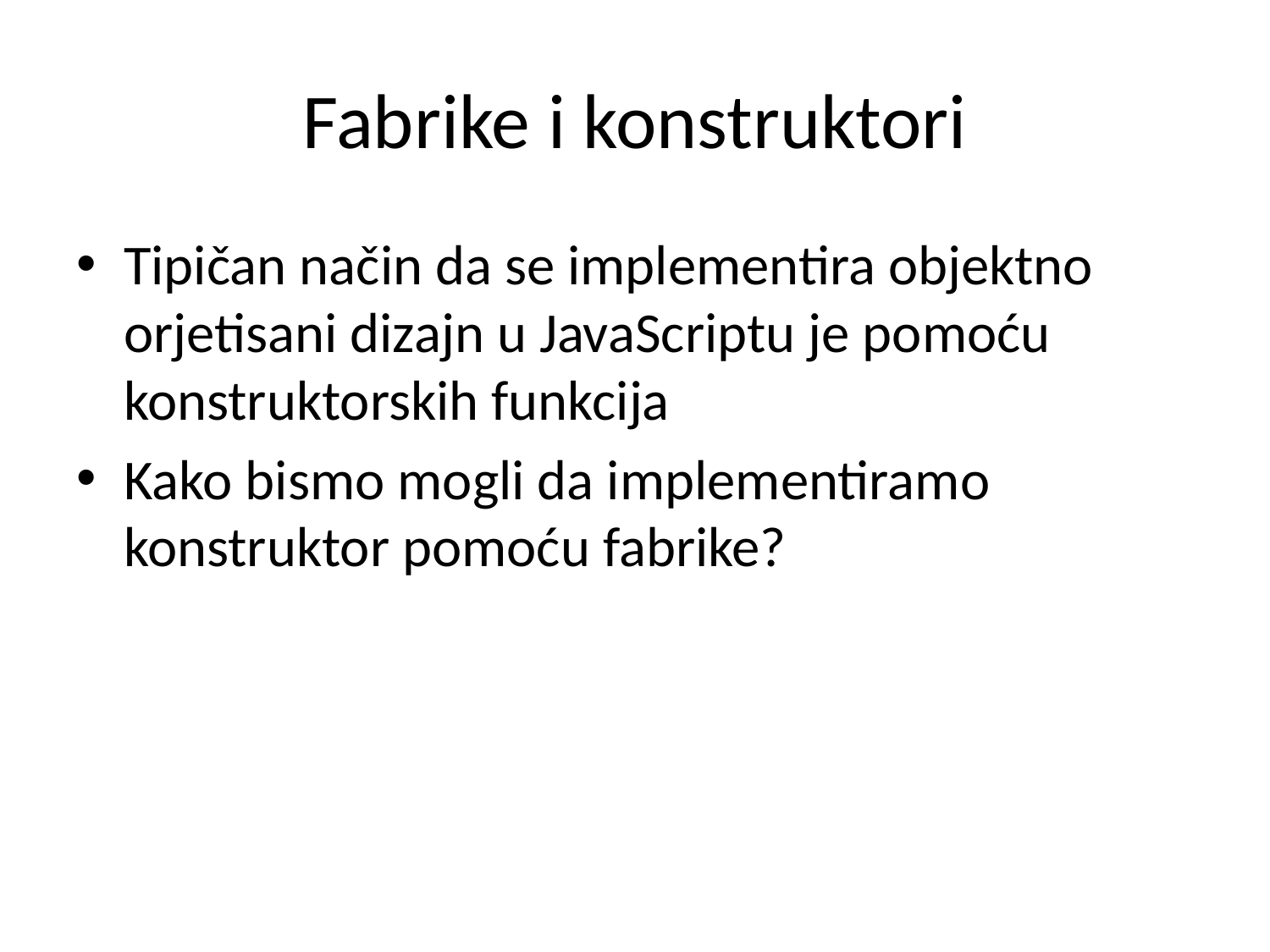

# Fabrike i konstruktori
Tipičan način da se implementira objektno orjetisani dizajn u JavaScriptu je pomoću konstruktorskih funkcija
Kako bismo mogli da implementiramo konstruktor pomoću fabrike?